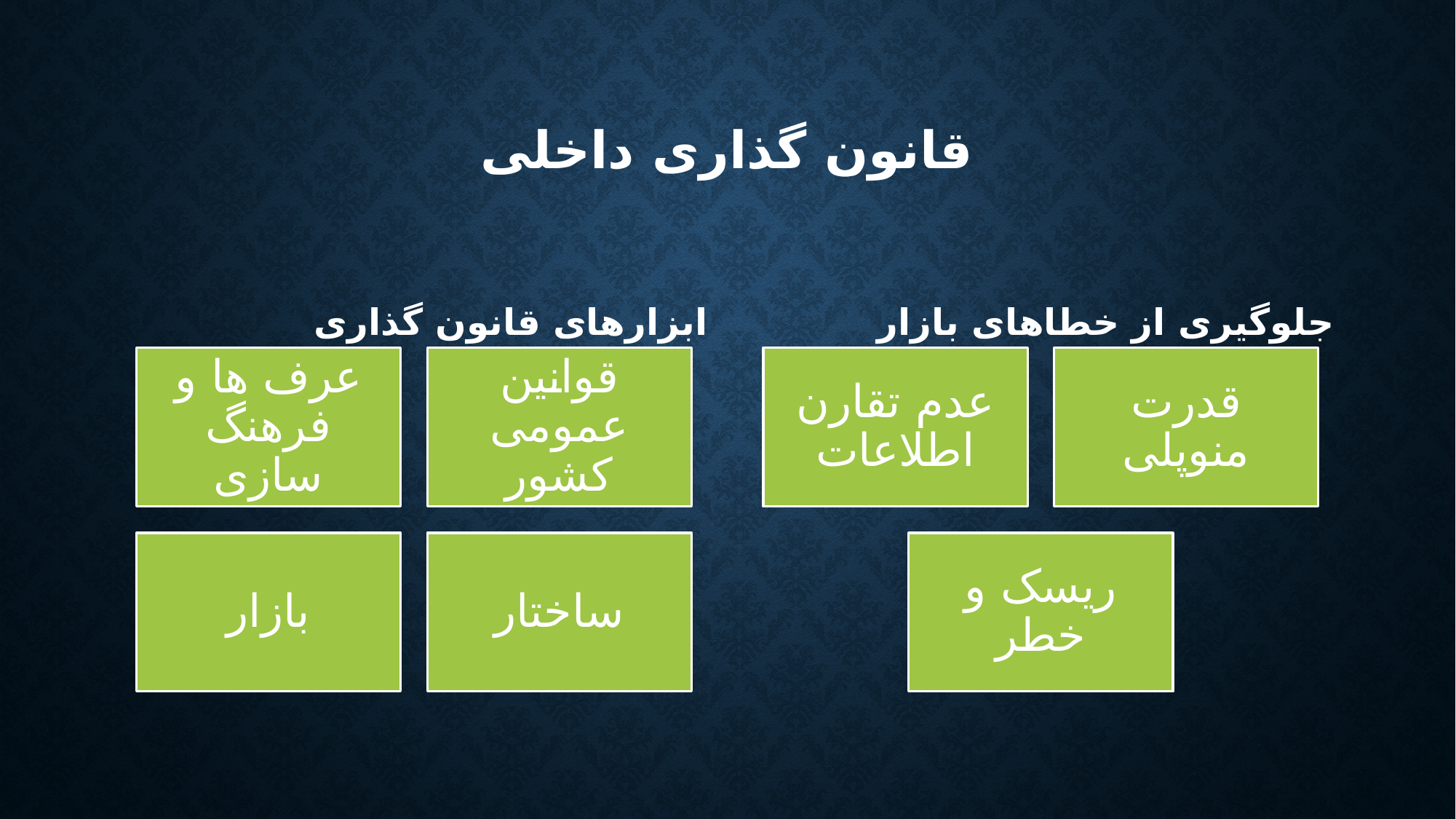

# قانون گذاری داخلی
ابزارهای قانون گذاری
جلوگیری از خطاهای بازار
عرف ها و فرهنگ سازی
قوانین عمومی کشور
بازار
ساختار
عدم تقارن اطلاعات
قدرت منوپلی
ریسک و خطر